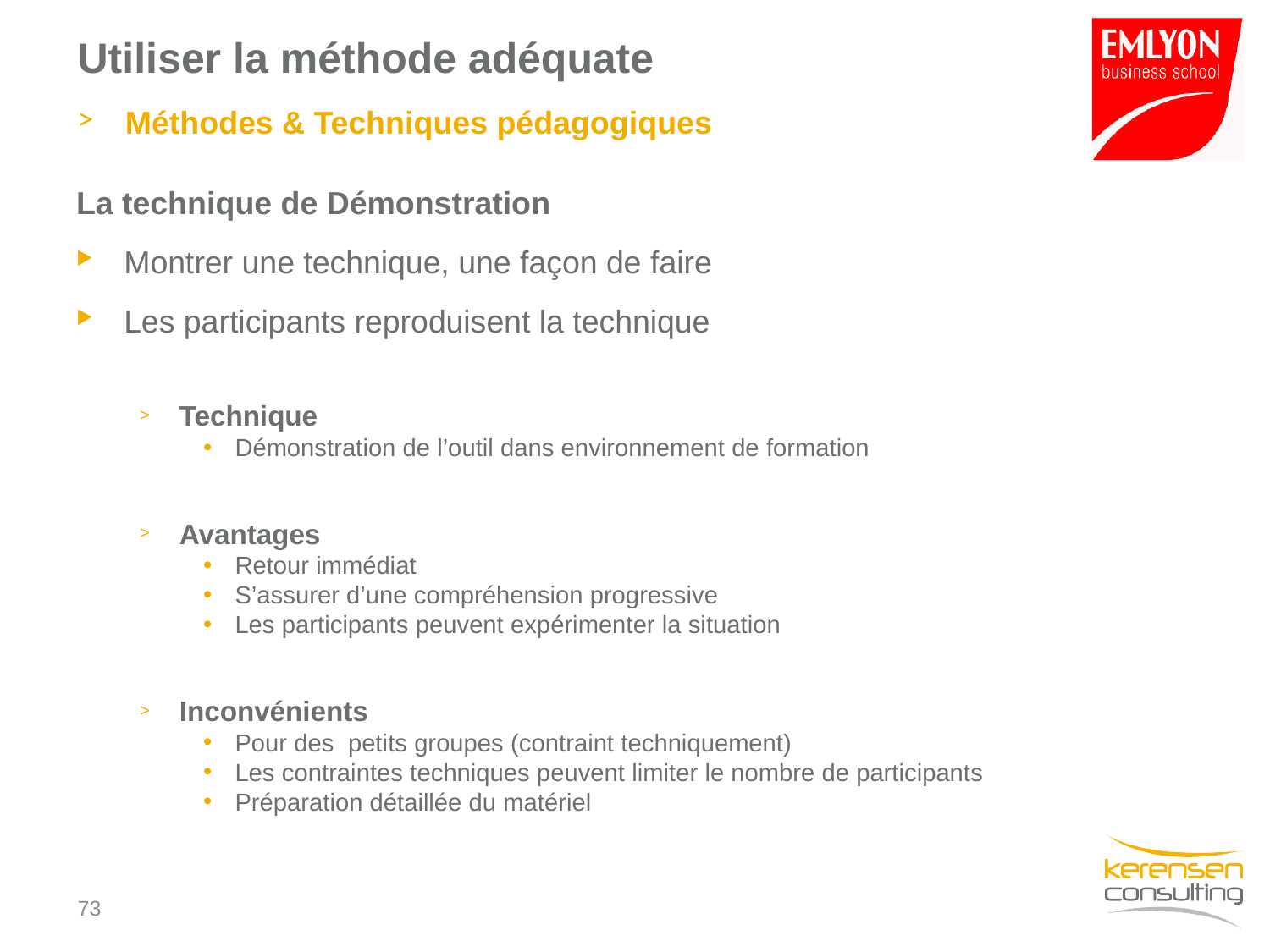

# Utiliser la méthode adéquate
Méthodes & Techniques pédagogiques
La technique de Démonstration
Montrer une technique, une façon de faire
Les participants reproduisent la technique

Technique
Démonstration de l’outil dans environnement de formation

Avantages
Retour immédiat
S’assurer d’une compréhension progressive
Les participants peuvent expérimenter la situation

Inconvénients
Pour des  petits groupes (contraint techniquement)
Les contraintes techniques peuvent limiter le nombre de participants
Préparation détaillée du matériel
73